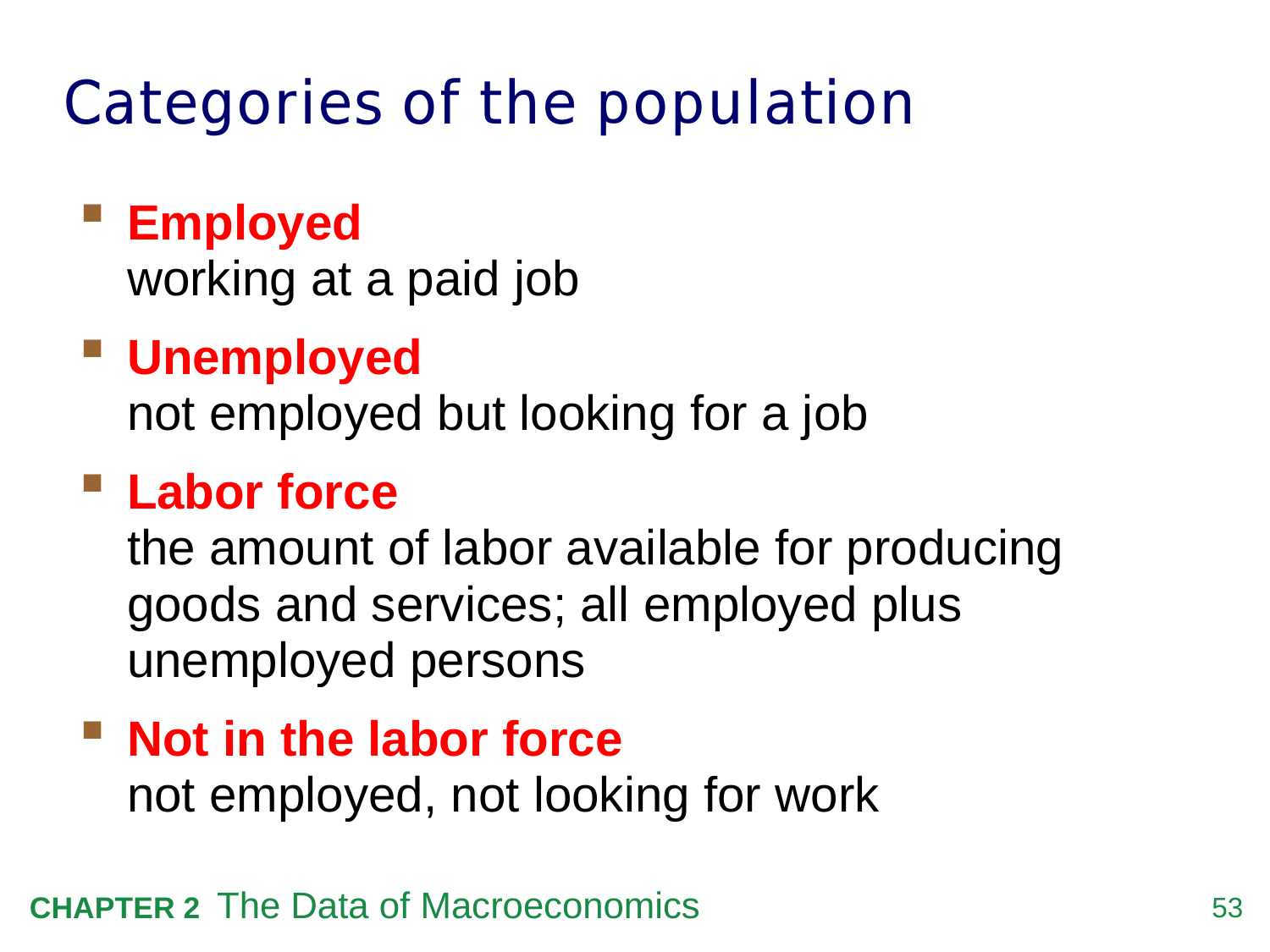

# Categories of the population
Employed
working at a paid job
Unemployed
not employed but looking for a job
Labor force
the amount of labor available for producing goods and services; all employed plus unemployed persons
Not in the labor force
not employed, not looking for work